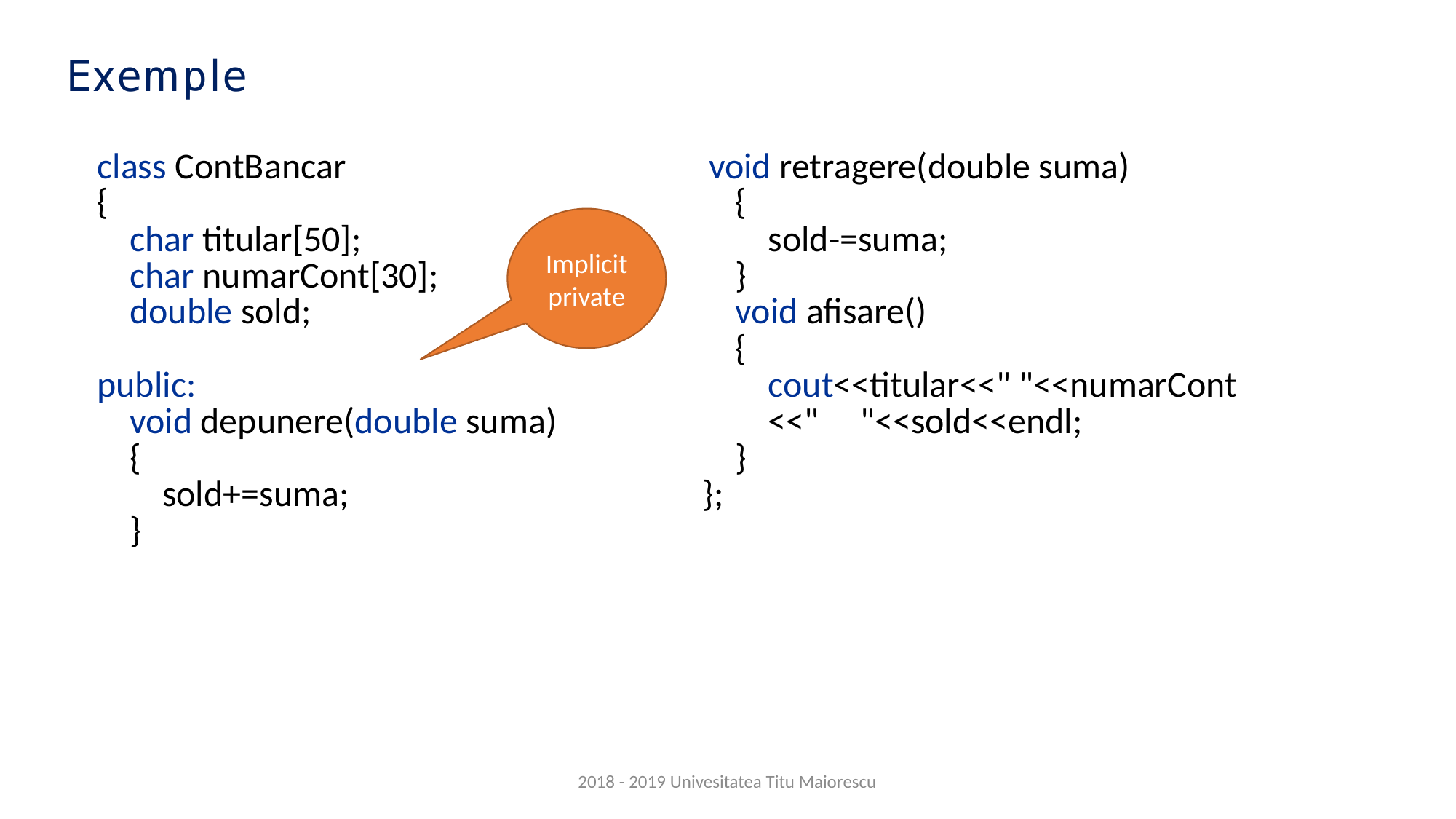

# Exemple

| class ContBancar { char titular[50]; char numarCont[30]; double sold; public: void depunere(double suma) { sold+=suma; } | void retragere(double suma) { sold-=suma; } void afisare() { cout<<titular<<" "<<numarCont <<" "<<sold<<endl; } }; |
| --- | --- |
Implicit private
2018 - 2019 Univesitatea Titu Maiorescu